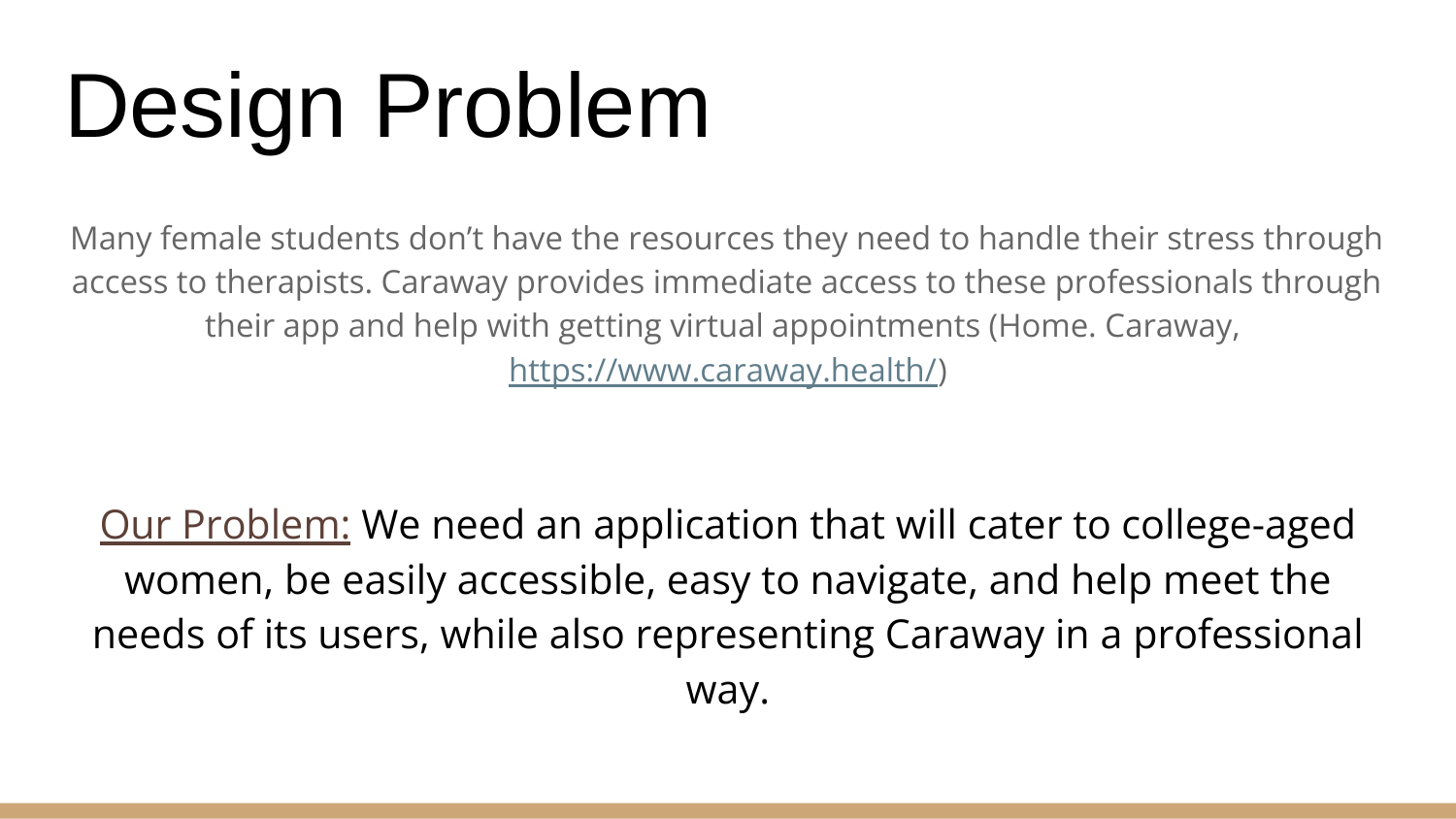

# Design Problem
Many female students don’t have the resources they need to handle their stress through access to therapists. Caraway provides immediate access to these professionals through their app and help with getting virtual appointments (Home. Caraway, https://www.caraway.health/)

Our Problem: We need an application that will cater to college-aged women, be easily accessible, easy to navigate, and help meet the needs of its users, while also representing Caraway in a professional way.